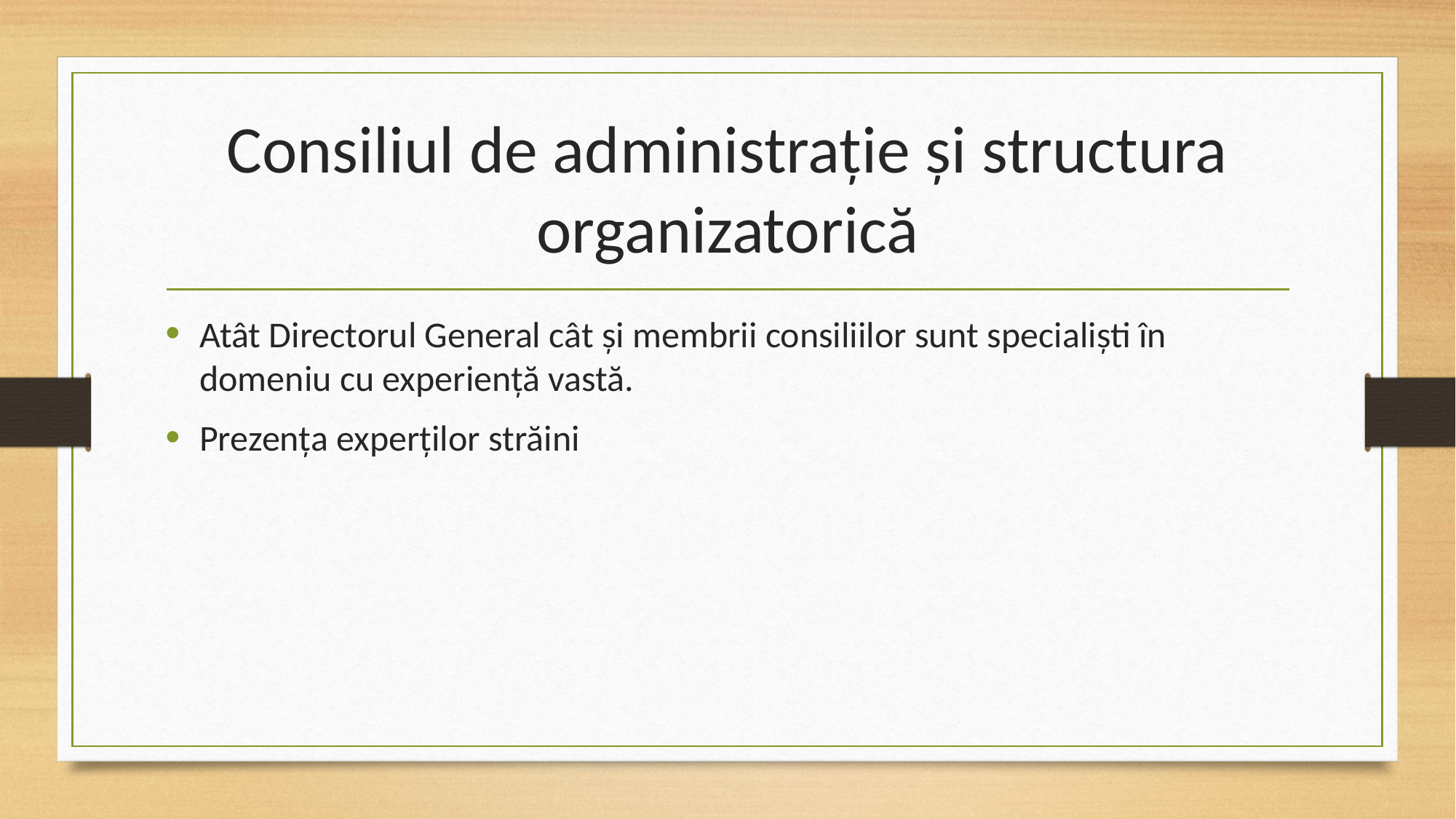

# Consiliul de administrație și structura organizatorică
Atât Directorul General cât și membrii consiliilor sunt specialiști în domeniu cu experiență vastă.
Prezența experților străini